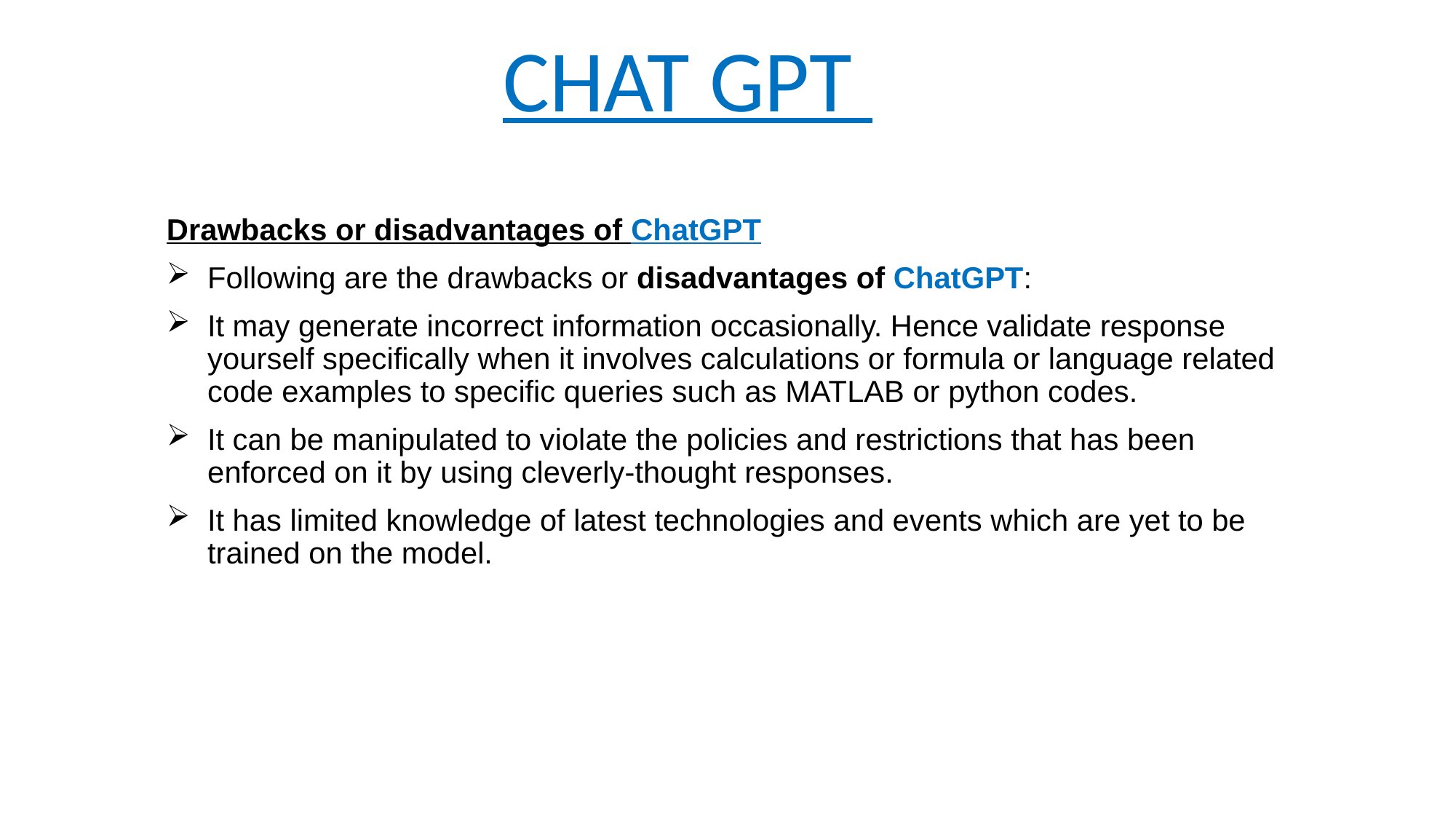

# CHAT GPT

Drawbacks or disadvantages of ChatGPT
Following are the drawbacks or disadvantages of ChatGPT:
It may generate incorrect information occasionally. Hence validate response yourself specifically when it involves calculations or formula or language related code examples to specific queries such as MATLAB or python codes.
It can be manipulated to violate the policies and restrictions that has been enforced on it by using cleverly-thought responses.
It has limited knowledge of latest technologies and events which are yet to be trained on the model.